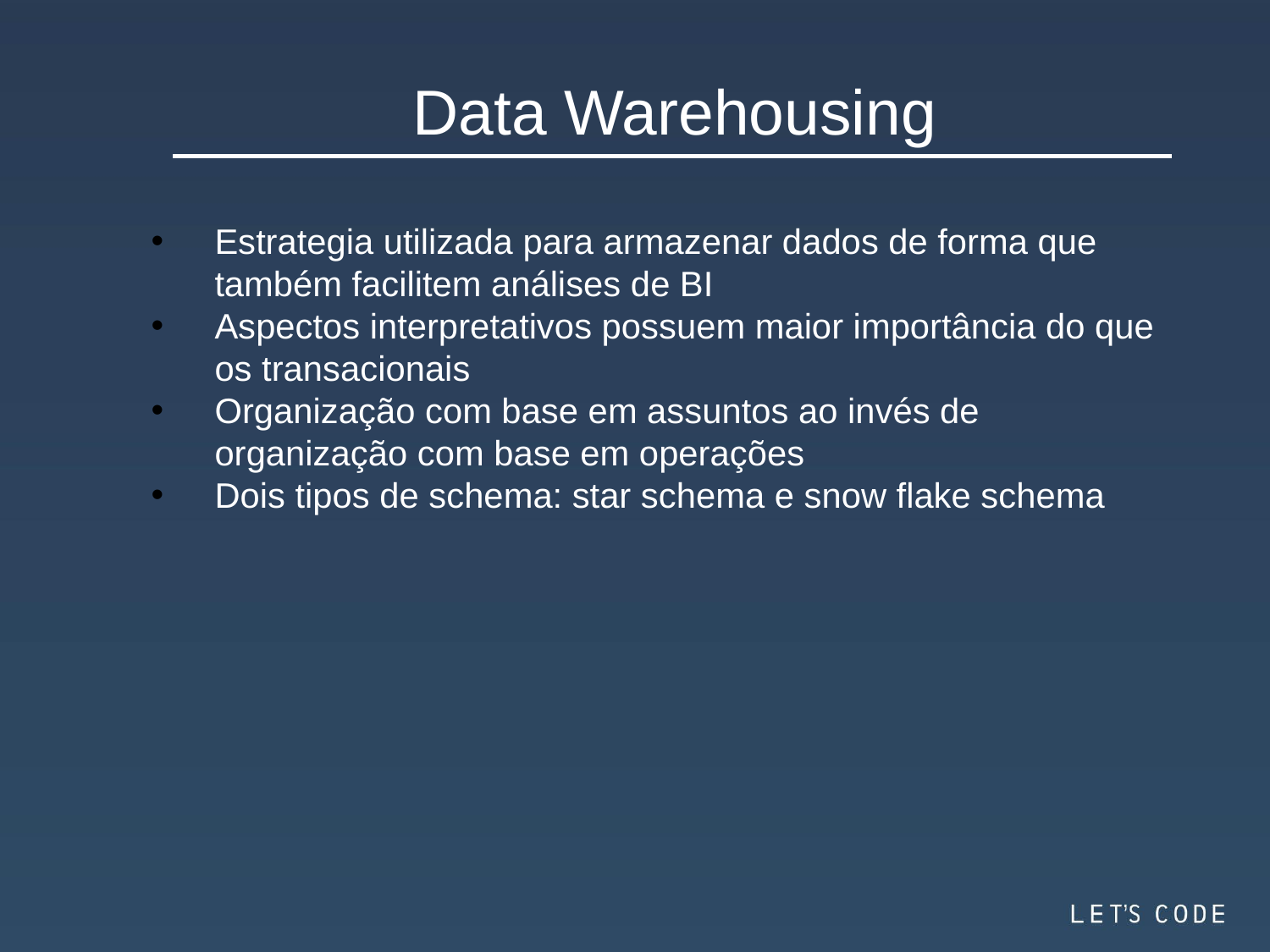

Data Warehousing

Estrategia utilizada para armazenar dados de forma que também facilitem análises de BI
Aspectos interpretativos possuem maior importância do que os transacionais
Organização com base em assuntos ao invés de organização com base em operações
Dois tipos de schema: star schema e snow flake schema